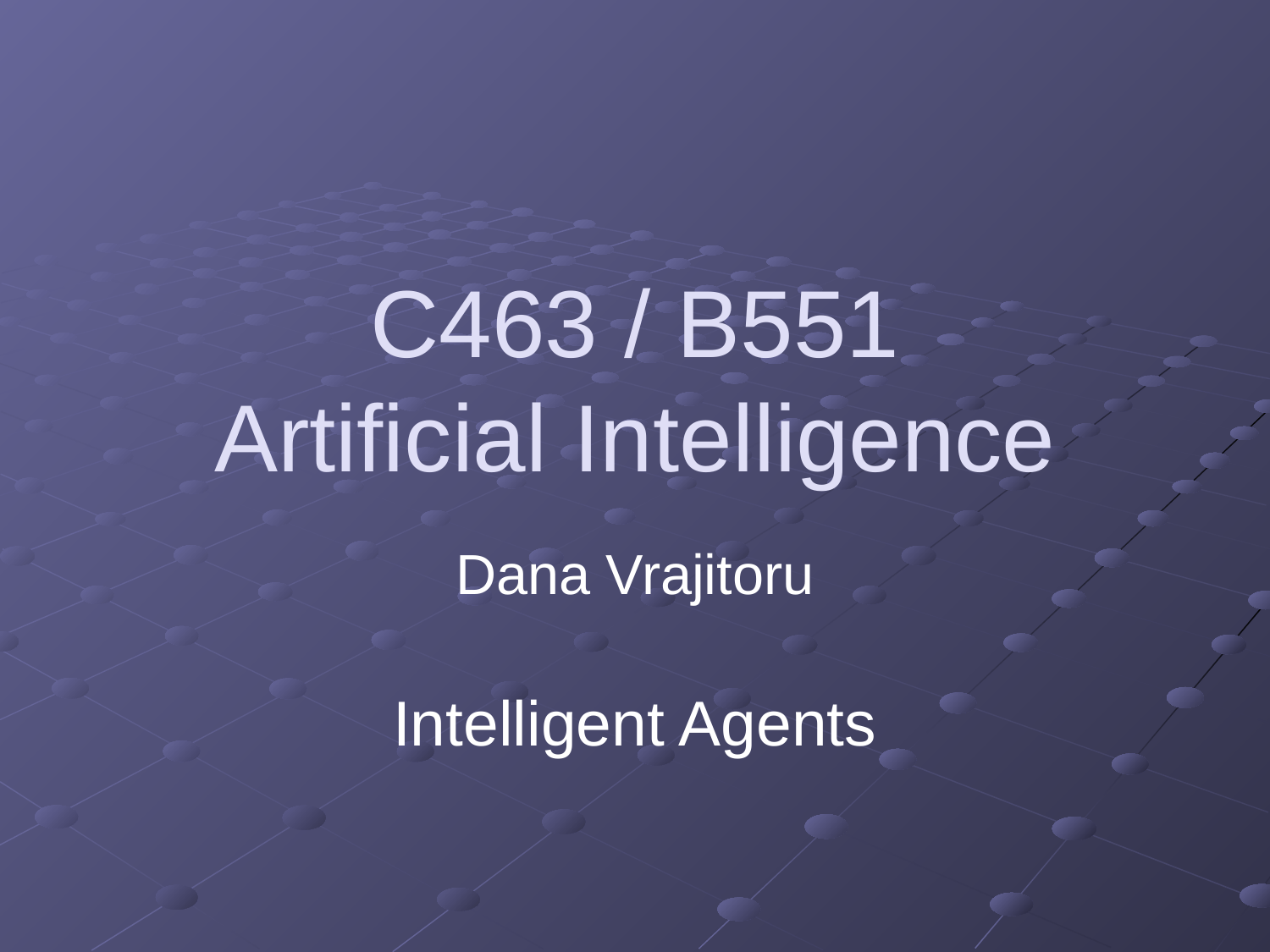

# C463 / B551 Artificial Intelligence
Dana Vrajitoru

Intelligent Agents